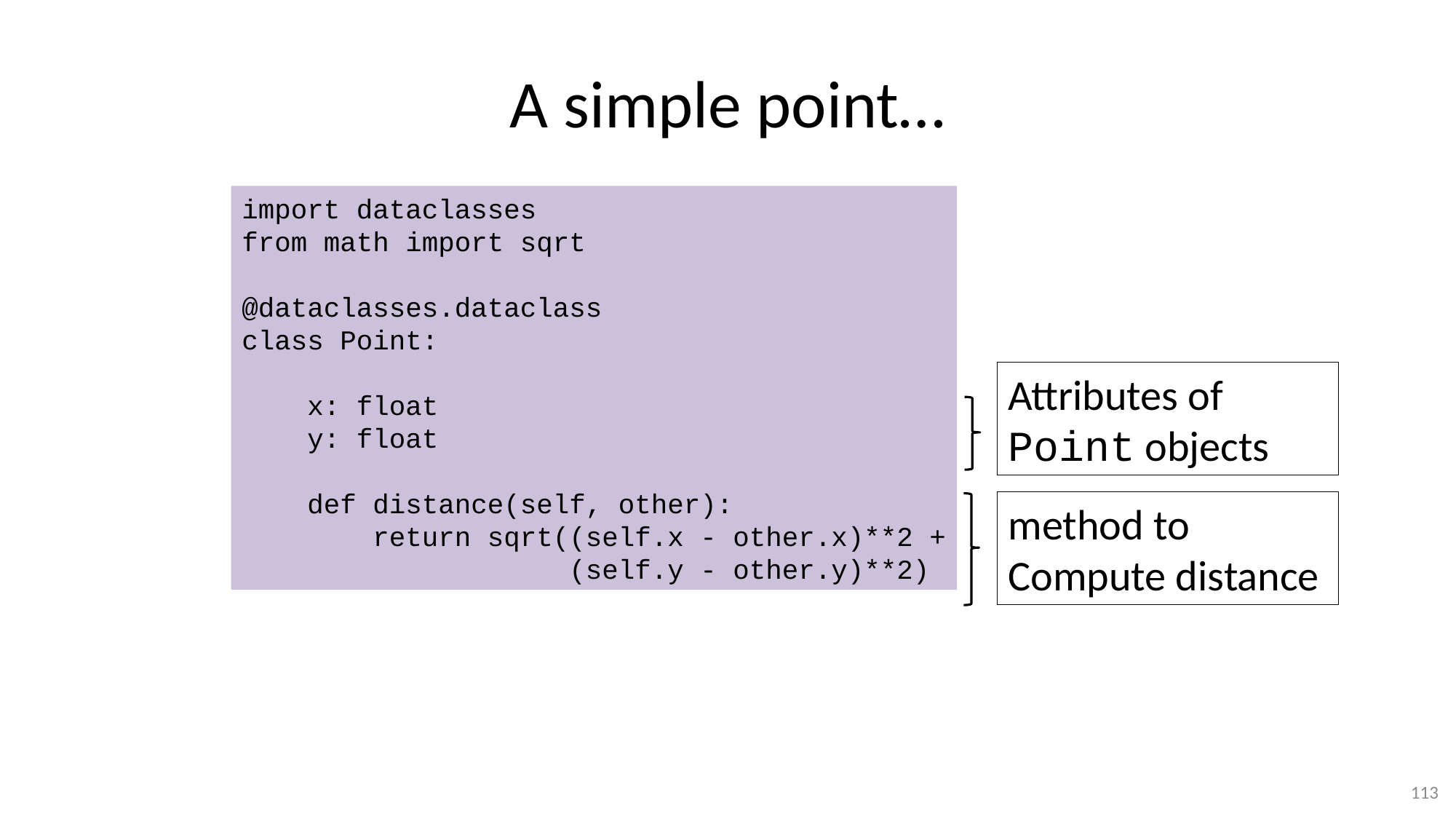

# A simple point…
import dataclasses
from math import sqrt

@dataclasses.dataclass
class Point:

    x: float
    y: float

    def distance(self, other):
        return sqrt((self.x - other.x)**2 +
                    (self.y - other.y)**2)
Attributes of
Point objects

method to
Compute distance

113